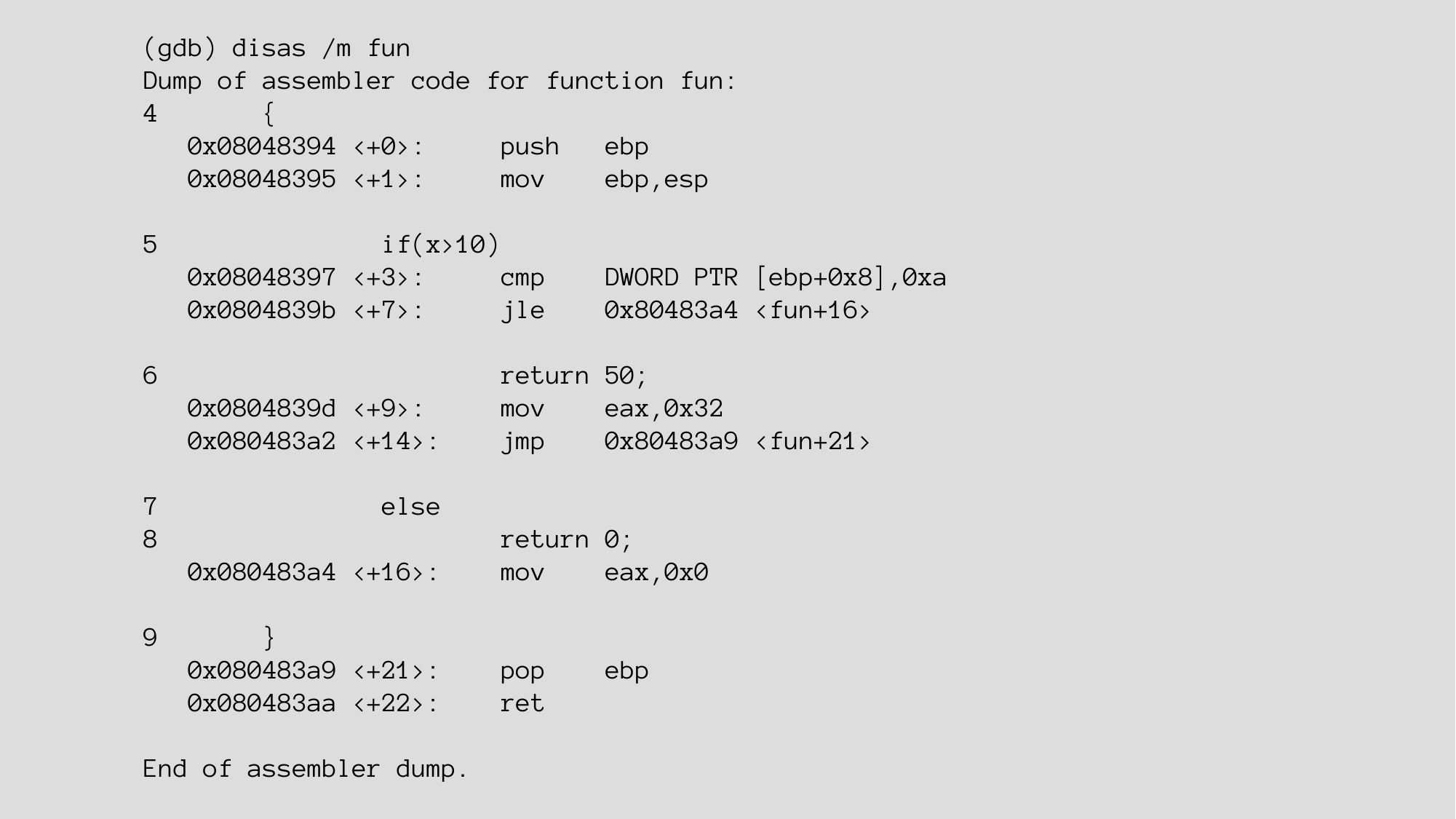

(gdb) disas /m fun
Dump of assembler code for function fun:
4       {
   0x08048394 <+0>:     push   ebp
   0x08048395 <+1>:     mov    ebp,esp

5               if(x>10)
   0x08048397 <+3>:     cmp    DWORD PTR [ebp+0x8],0xa
   0x0804839b <+7>:     jle    0x80483a4 <fun+16>

6                       return 50;
   0x0804839d <+9>:     mov    eax,0x32
   0x080483a2 <+14>:    jmp    0x80483a9 <fun+21>

7               else
8                       return 0;
   0x080483a4 <+16>:    mov    eax,0x0

9       }
   0x080483a9 <+21>:    pop    ebp
   0x080483aa <+22>:    ret

End of assembler dump.